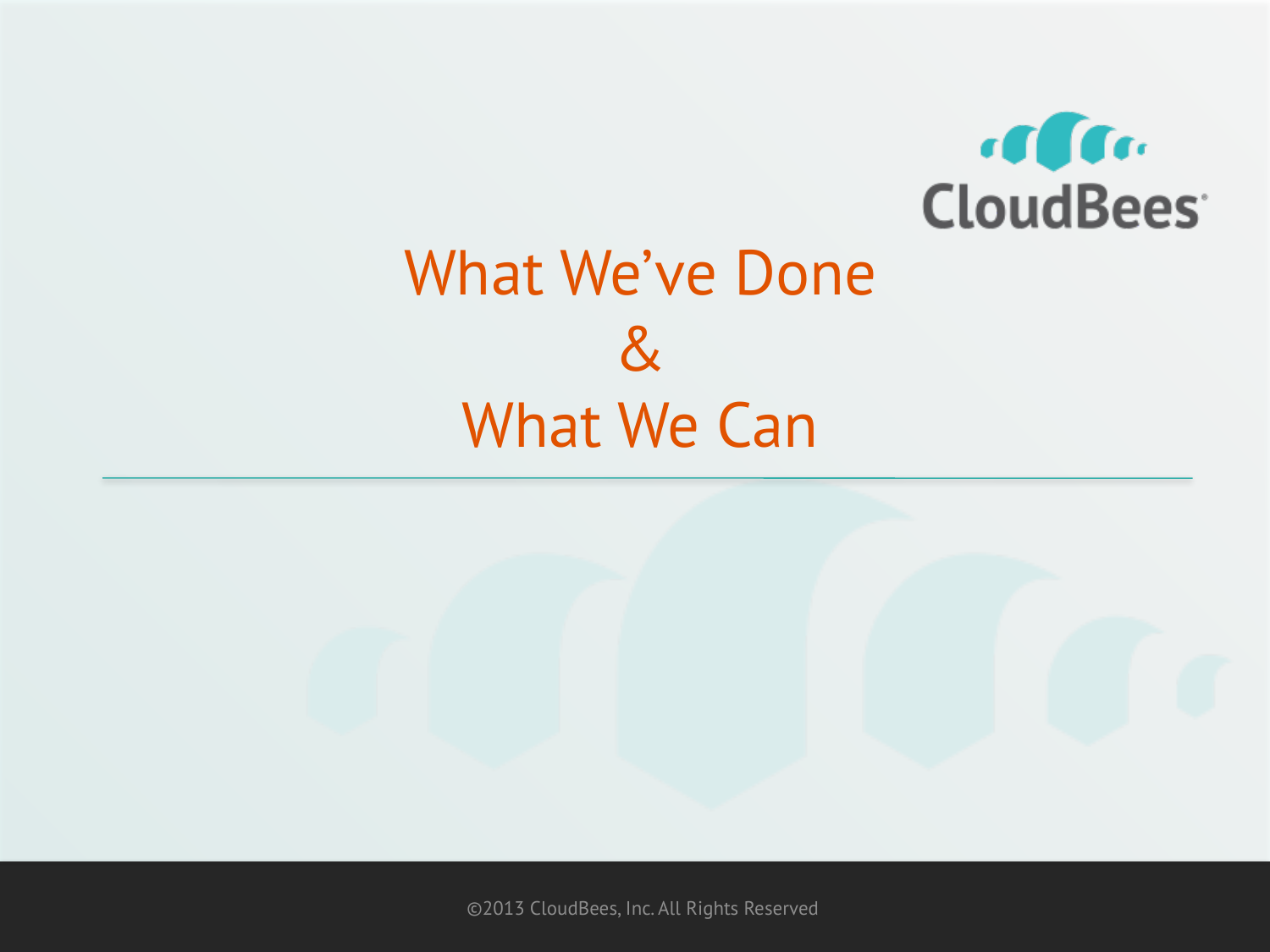

# What We’ve Done & What We Can